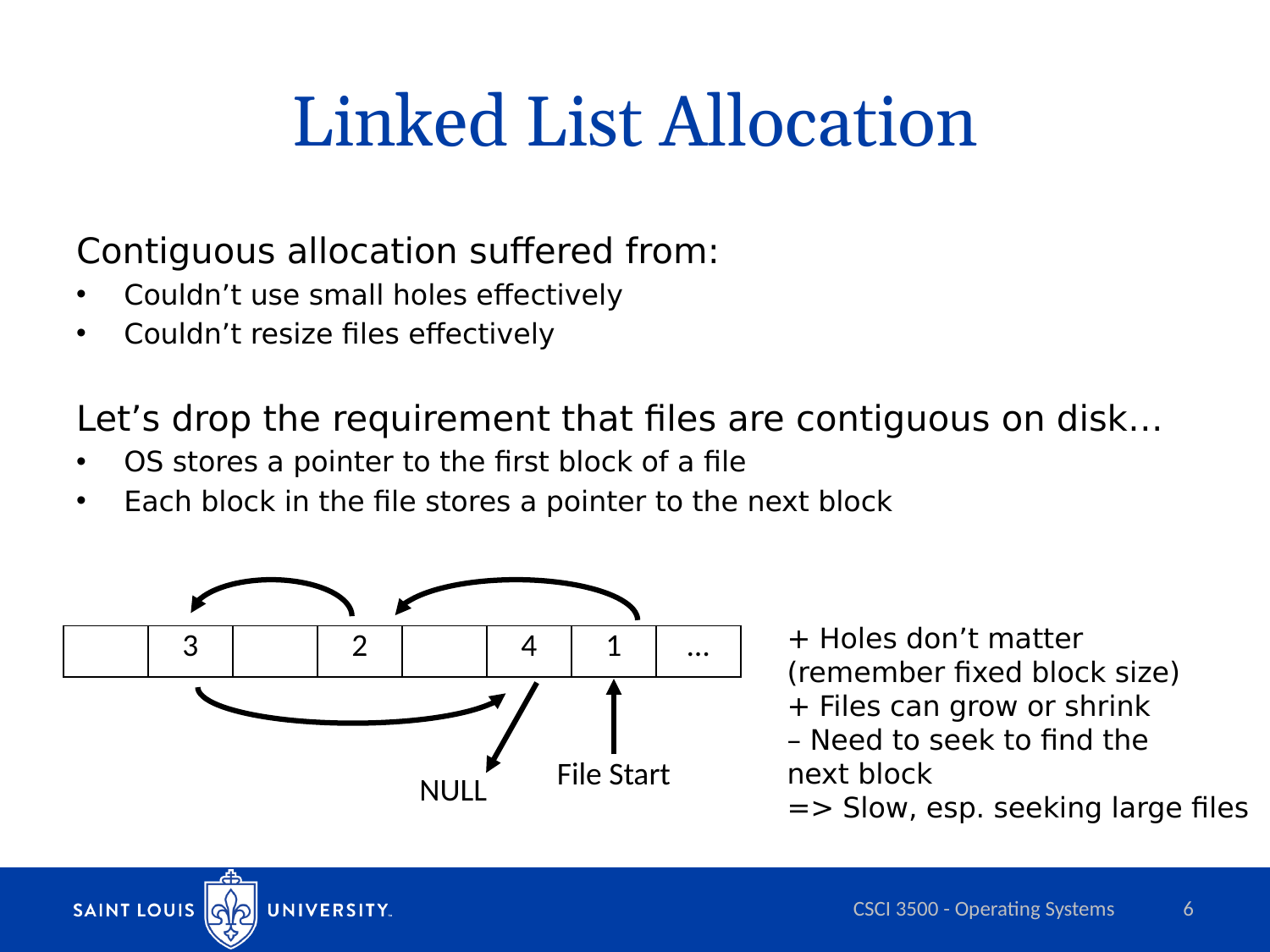

# Linked List Allocation
Contiguous allocation suffered from:
Couldn’t use small holes effectively
Couldn’t resize files effectively

Let’s drop the requirement that files are contiguous on disk…
OS stores a pointer to the first block of a file
Each block in the file stores a pointer to the next block

+ Holes don’t matter
(remember fixed block size)
+ Files can grow or shrink
– Need to seek to find the
next block
=> Slow, esp. seeking large files
|  | 3 |  | 2 |  | 4 | 1 | … |
| --- | --- | --- | --- | --- | --- | --- | --- |

File Start
NULL
CSCI 3500 - Operating Systems
6